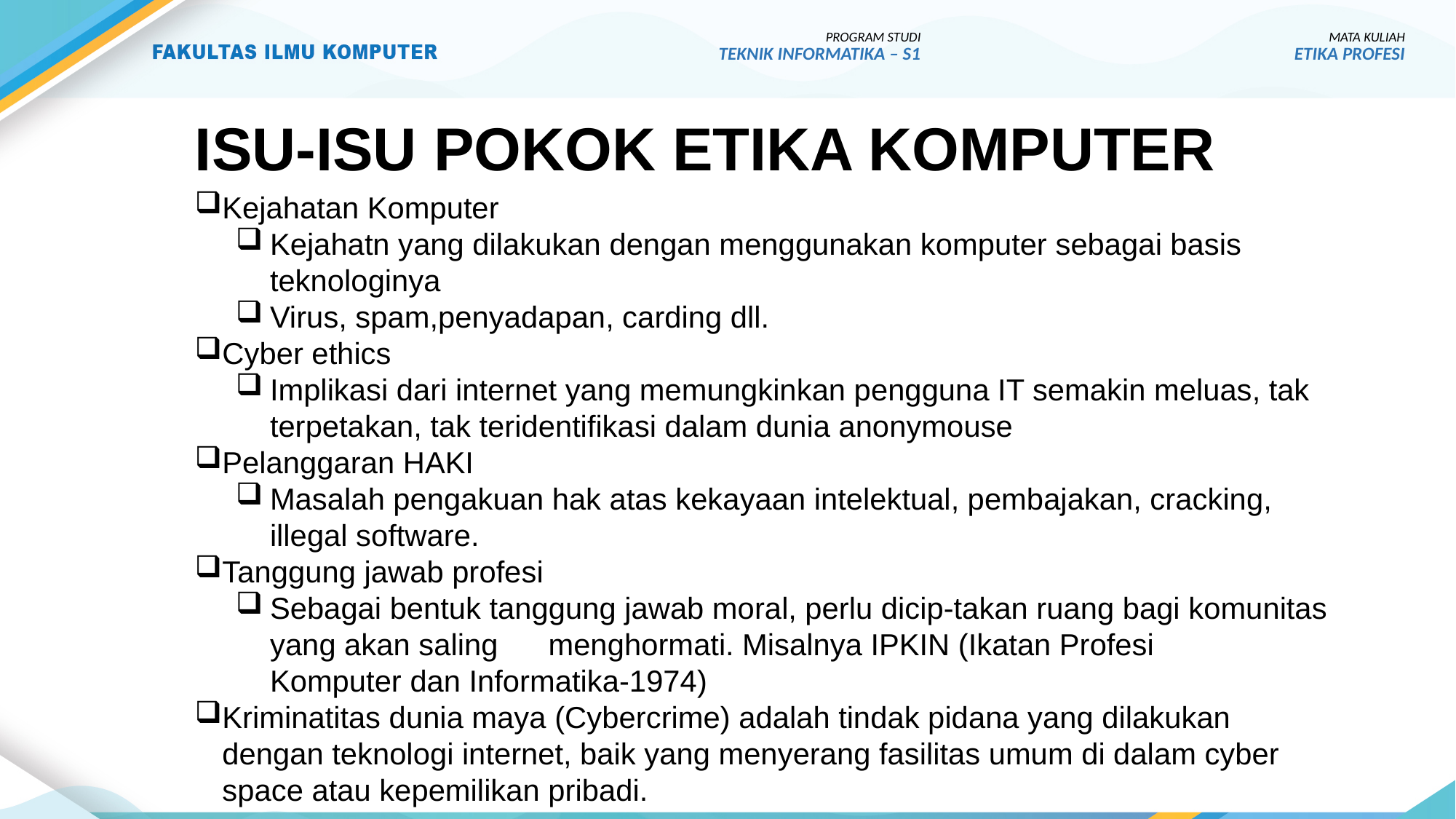

PROGRAM STUDI
TEKNIK INFORMATIKA – S1
MATA KULIAH
ETIKA PROFESI
# ISU-ISU POKOK ETIKA KOMPUTER
Kejahatan Komputer
Kejahatn yang dilakukan dengan menggunakan komputer sebagai basis teknologinya
Virus, spam,penyadapan, carding dll.
Cyber ethics
Implikasi dari internet yang memungkinkan pengguna IT semakin meluas, tak terpetakan, tak teridentifikasi dalam dunia anonymouse
Pelanggaran HAKI
Masalah pengakuan hak atas kekayaan intelektual, pembajakan, cracking, illegal software.
Tanggung jawab profesi
Sebagai bentuk tanggung jawab moral, perlu dicip-takan ruang bagi komunitas yang akan saling      menghormati. Misalnya IPKIN (Ikatan Profesi        Komputer dan Informatika-1974)
Kriminatitas dunia maya (Cybercrime) adalah tindak pidana yang dilakukan dengan teknologi internet, baik yang menyerang fasilitas umum di dalam cyber space atau kepemilikan pribadi.